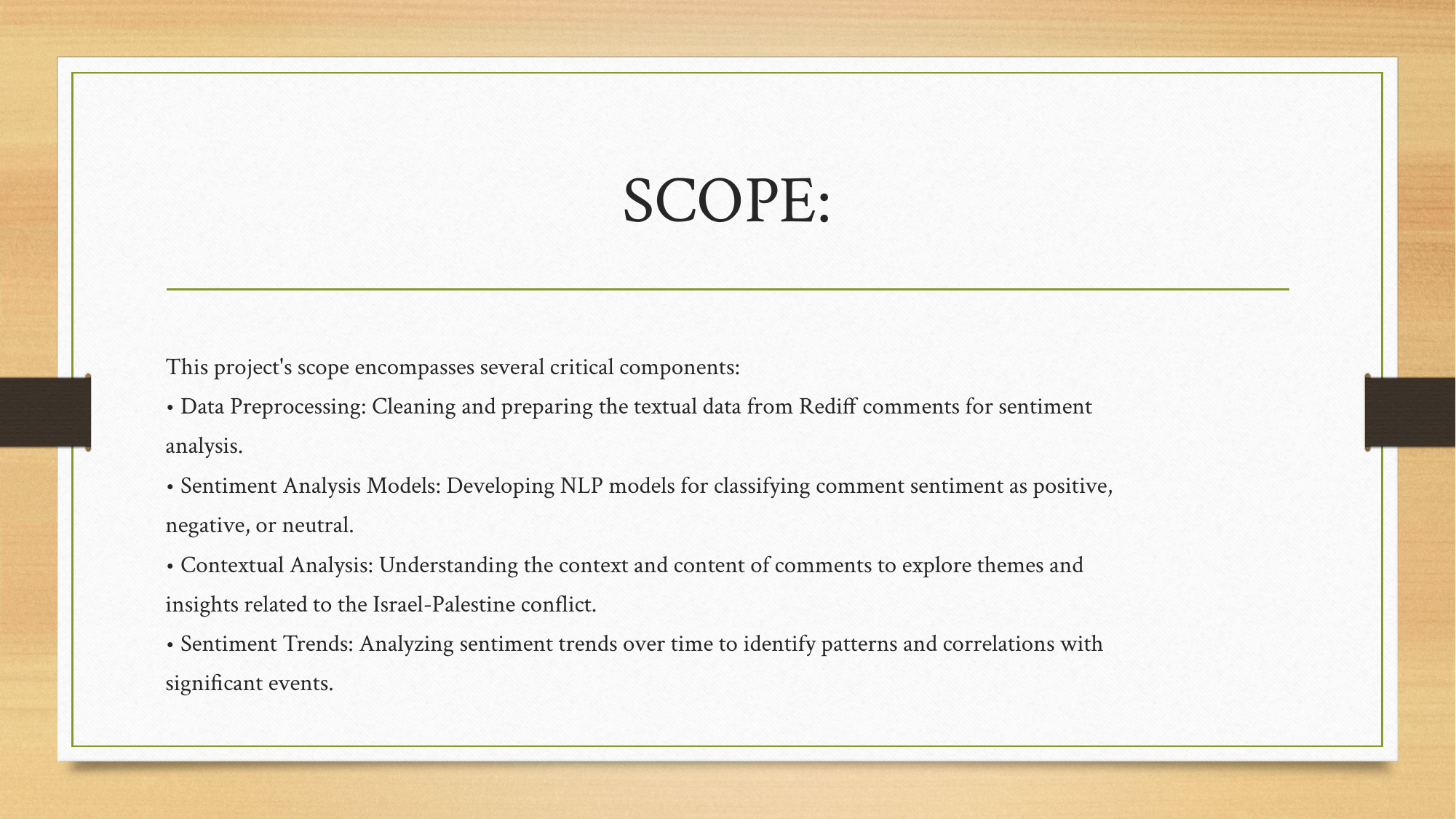

# SCOPE:

This project's scope encompasses several critical components:
• Data Preprocessing: Cleaning and preparing the textual data from Rediff comments for sentiment
analysis.
• Sentiment Analysis Models: Developing NLP models for classifying comment sentiment as positive,
negative, or neutral.
• Contextual Analysis: Understanding the context and content of comments to explore themes and
insights related to the Israel-Palestine conflict.
• Sentiment Trends: Analyzing sentiment trends over time to identify patterns and correlations with
significant events.